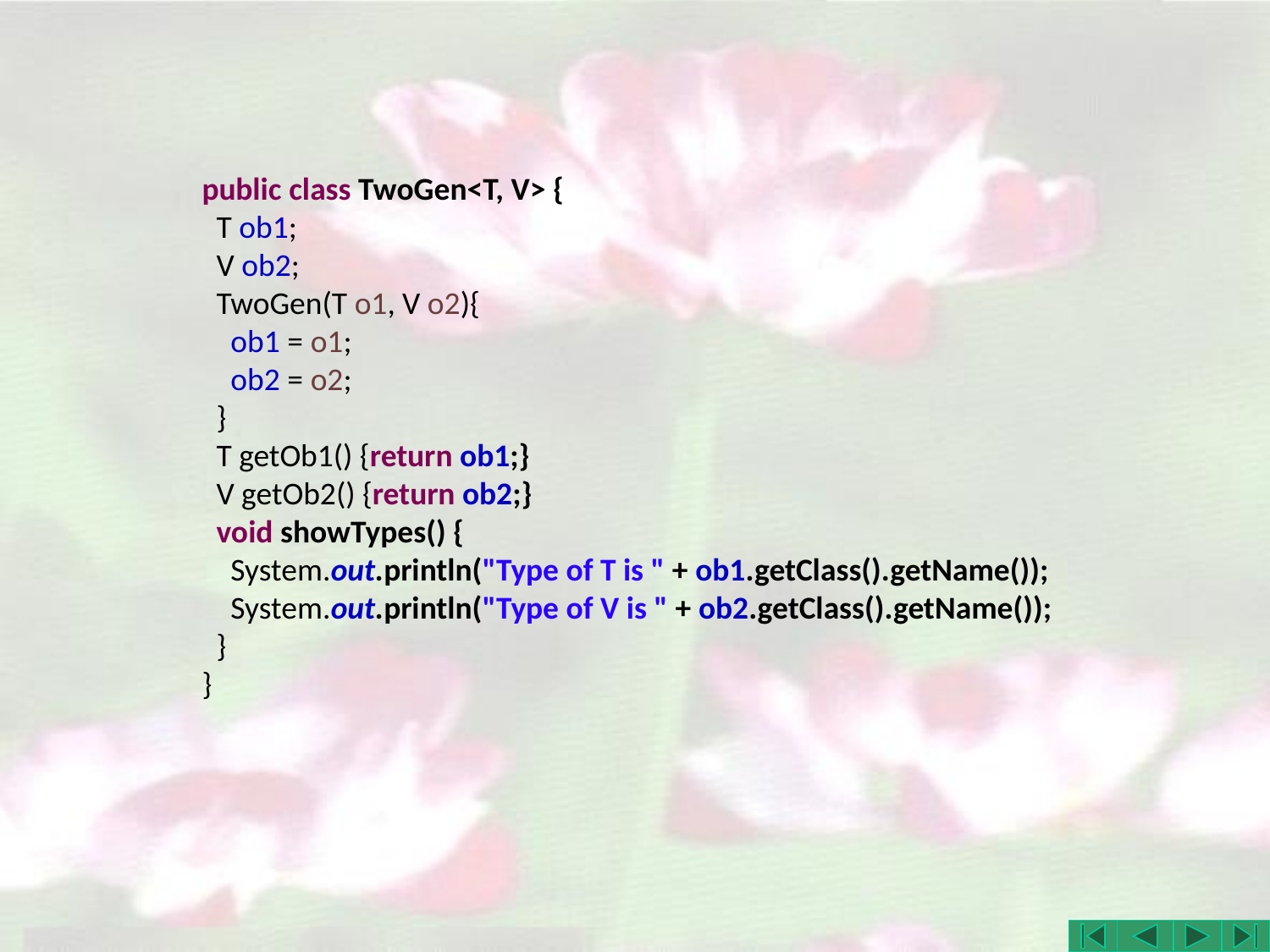

public class TwoGen<T, V> {
  T ob1;
  V ob2;
  TwoGen(T o1, V o2){
    ob1 = o1;
    ob2 = o2;
  }
  T getOb1() {return ob1;}
  V getOb2() {return ob2;}
  void showTypes() {
    System.out.println("Type of T is " + ob1.getClass().getName());
    System.out.println("Type of V is " + ob2.getClass().getName());
  }
}